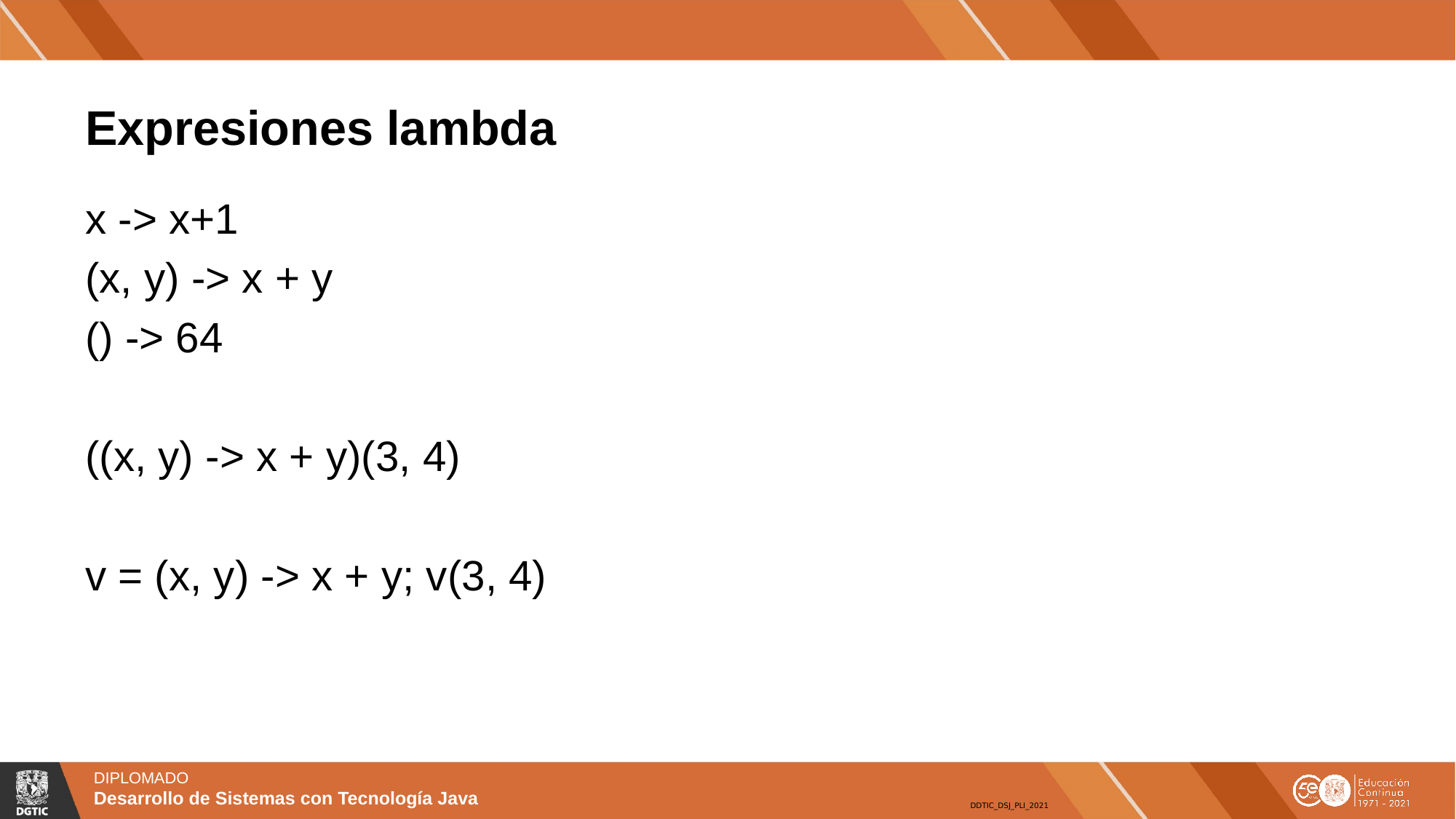

Expresiones lambda
# x -> x+1
(x, y) -> x + y
() -> 64

((x, y) -> x + y)(3, 4)

v = (x, y) -> x + y; v(3, 4)